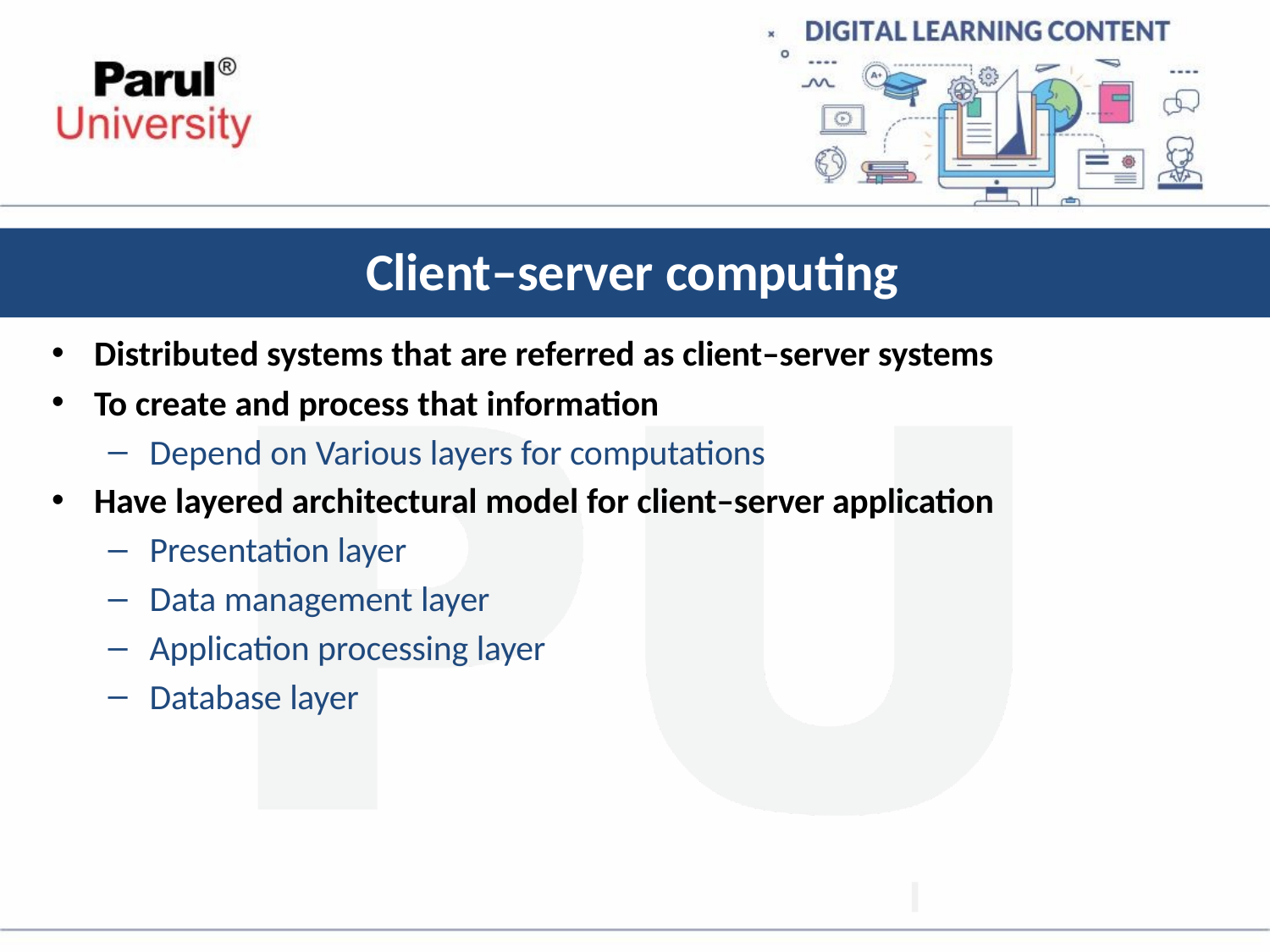

# Client–server computing
Distributed systems that are referred as client–server systems
To create and process that information
Depend on Various layers for computations
Have layered architectural model for client–server application
Presentation layer
Data management layer
Application processing layer
Database layer